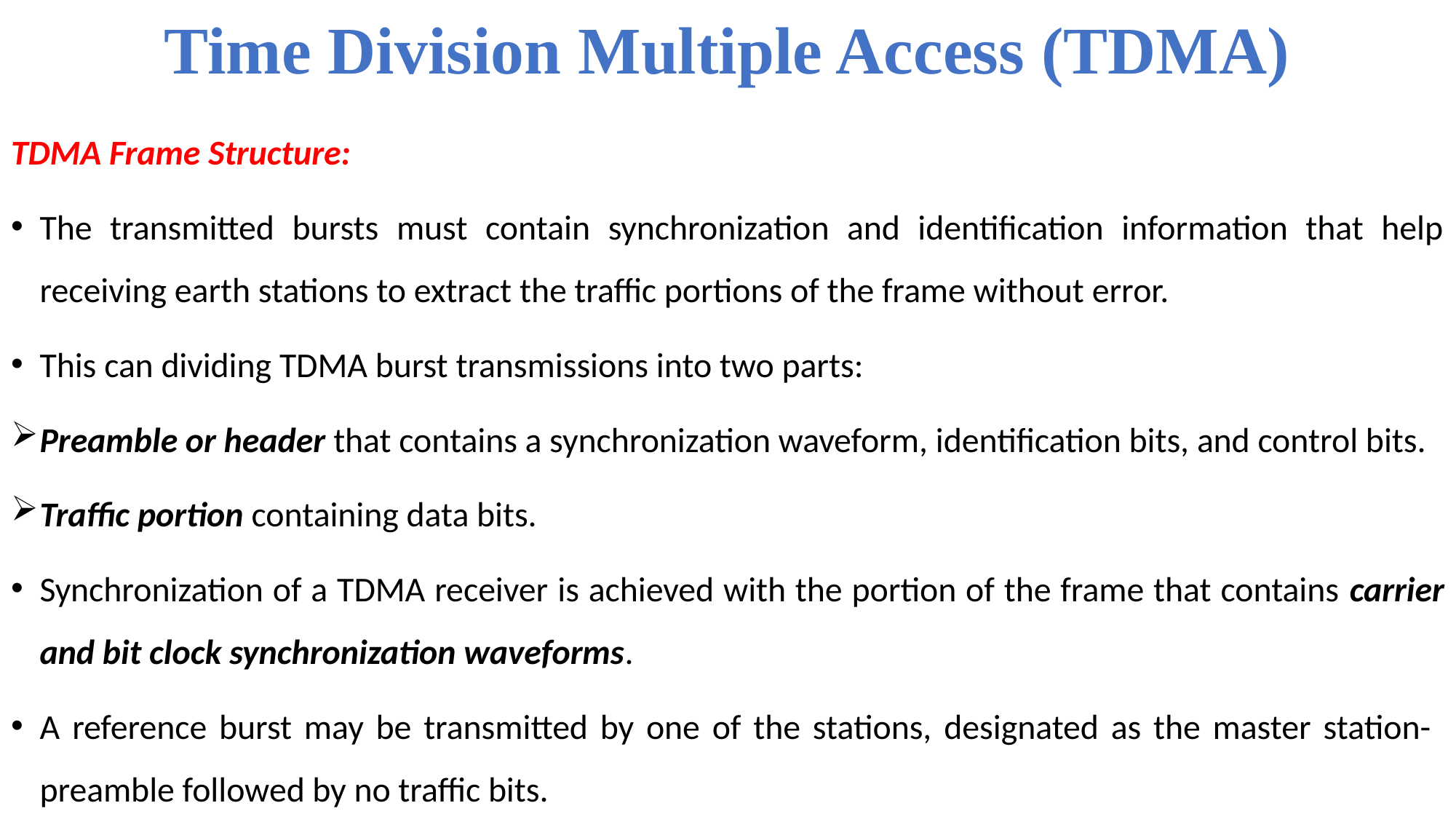

# Time Division Multiple Access (TDMA)
TDMA Frame Structure:
The transmitted bursts must contain synchronization and identification information that help receiving earth stations to extract the traffic portions of the frame without error.
This can dividing TDMA burst transmissions into two parts:
Preamble or header that contains a synchronization waveform, identification bits, and control bits.
Traffic portion containing data bits.
Synchronization of a TDMA receiver is achieved with the portion of the frame that contains carrier and bit clock synchronization waveforms.
A reference burst may be transmitted by one of the stations, designated as the master station-  preamble followed by no traffic bits.